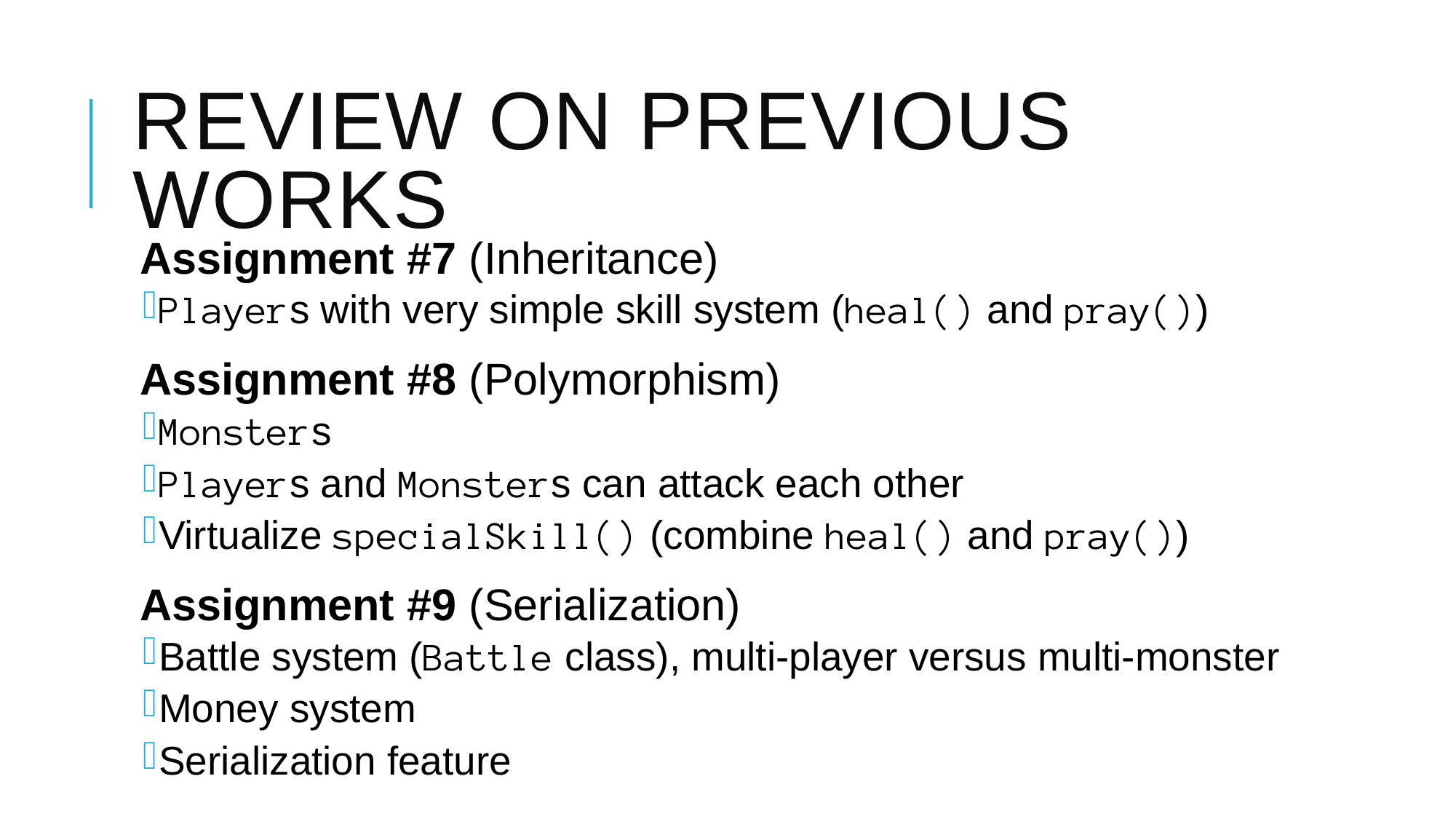

# Review on Previous Works
Assignment #7 (Inheritance)
Players with very simple skill system (heal() and pray())
Assignment #8 (Polymorphism)
Monsters
Players and Monsters can attack each other
Virtualize specialSkill() (combine heal() and pray())
Assignment #9 (Serialization)
Battle system (Battle class), multi-player versus multi-monster
Money system
Serialization feature